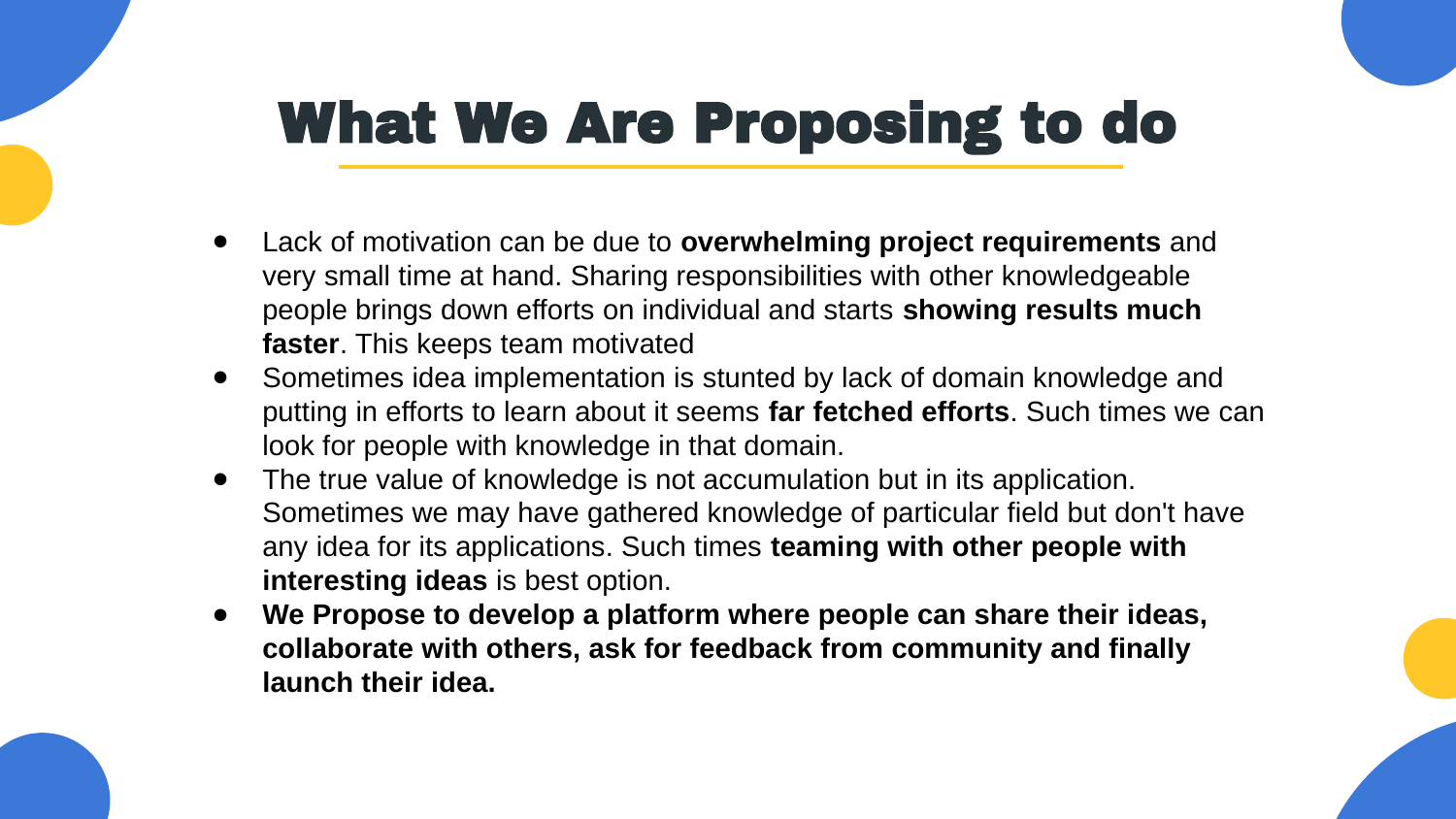

# What We Are Proposing to do
Lack of motivation can be due to overwhelming project requirements and very small time at hand. Sharing responsibilities with other knowledgeable people brings down efforts on individual and starts showing results much faster. This keeps team motivated
Sometimes idea implementation is stunted by lack of domain knowledge and putting in efforts to learn about it seems far fetched efforts. Such times we can look for people with knowledge in that domain.
The true value of knowledge is not accumulation but in its application. Sometimes we may have gathered knowledge of particular field but don't have any idea for its applications. Such times teaming with other people with interesting ideas is best option.
We Propose to develop a platform where people can share their ideas, collaborate with others, ask for feedback from community and finally launch their idea.